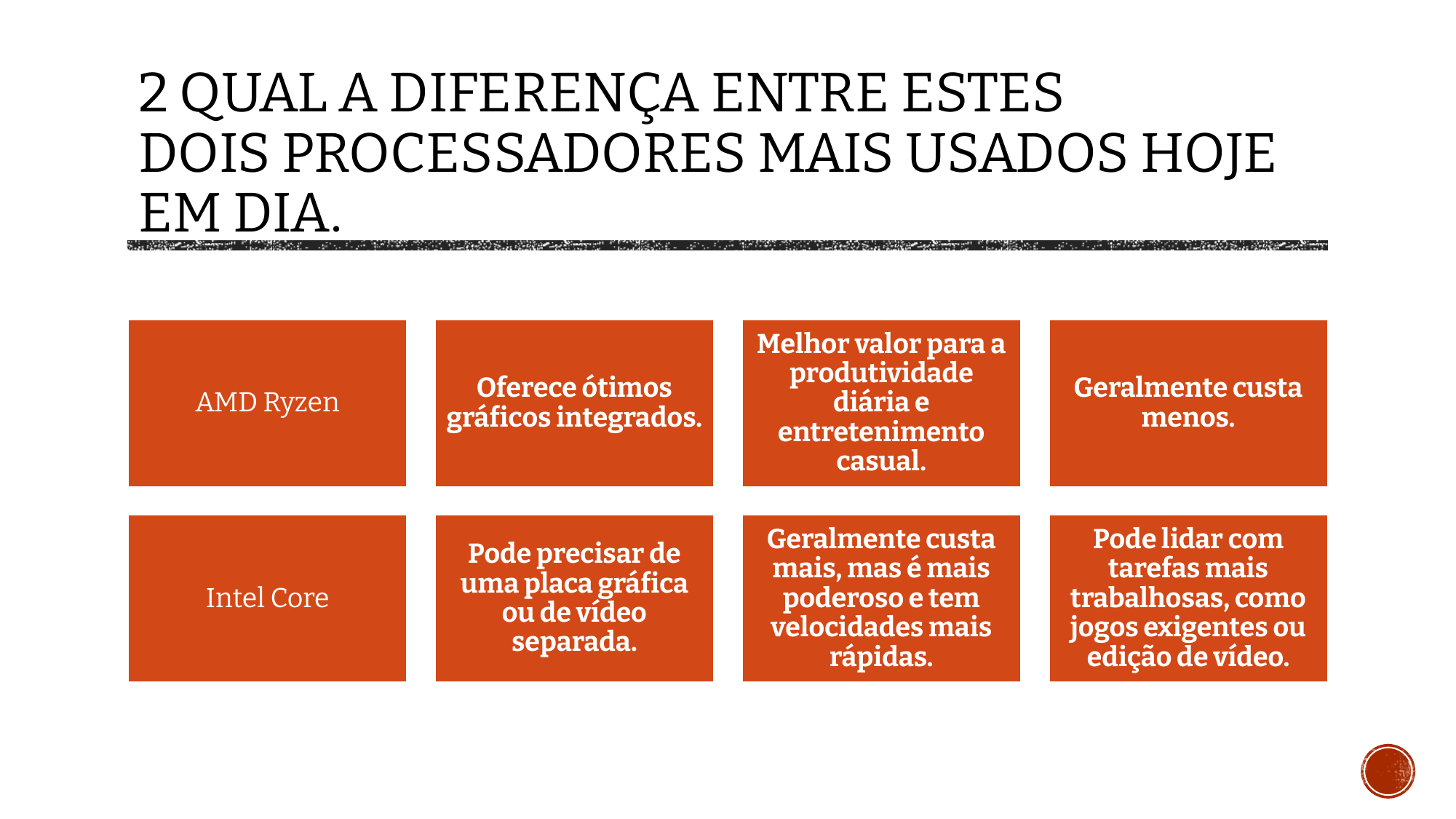

# 2 Qual a diferença entre estes dois processadores mais usados hoje em dia.

AMD Ryzen
Oferece ótimos gráficos integrados.
Melhor valor para a produtividade diária e entretenimento casual.
Geralmente custa menos.
Intel Core
Pode precisar de uma placa gráfica ou de vídeo separada.
Geralmente custa mais, mas é mais poderoso e tem velocidades mais rápidas.
Pode lidar com tarefas mais trabalhosas, como jogos exigentes ou edição de vídeo.